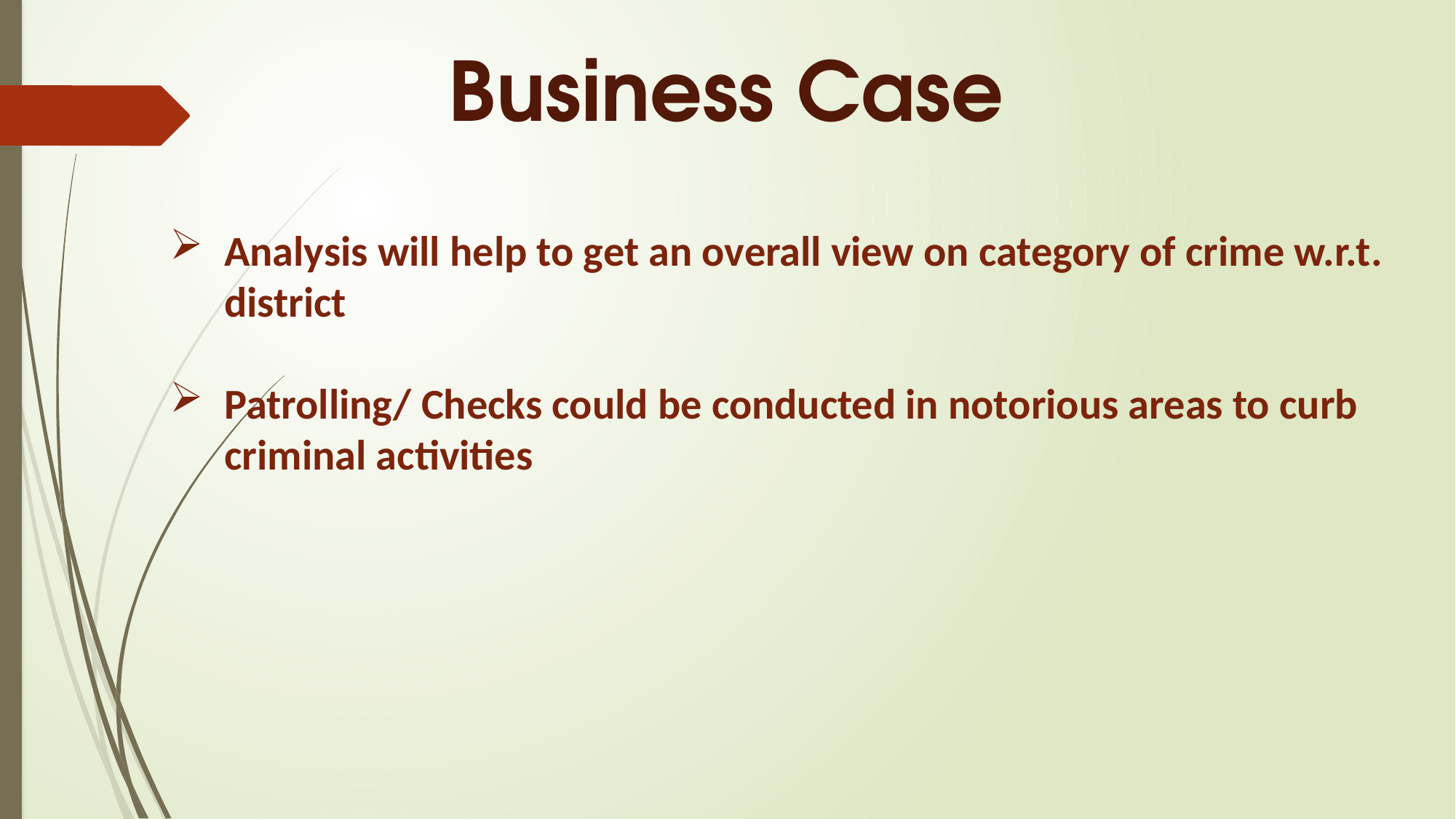

Business Case

Analysis will help to get an overall view on category of crime w.r.t. district

Patrolling/ Checks could be conducted in notorious areas to curb criminal activities